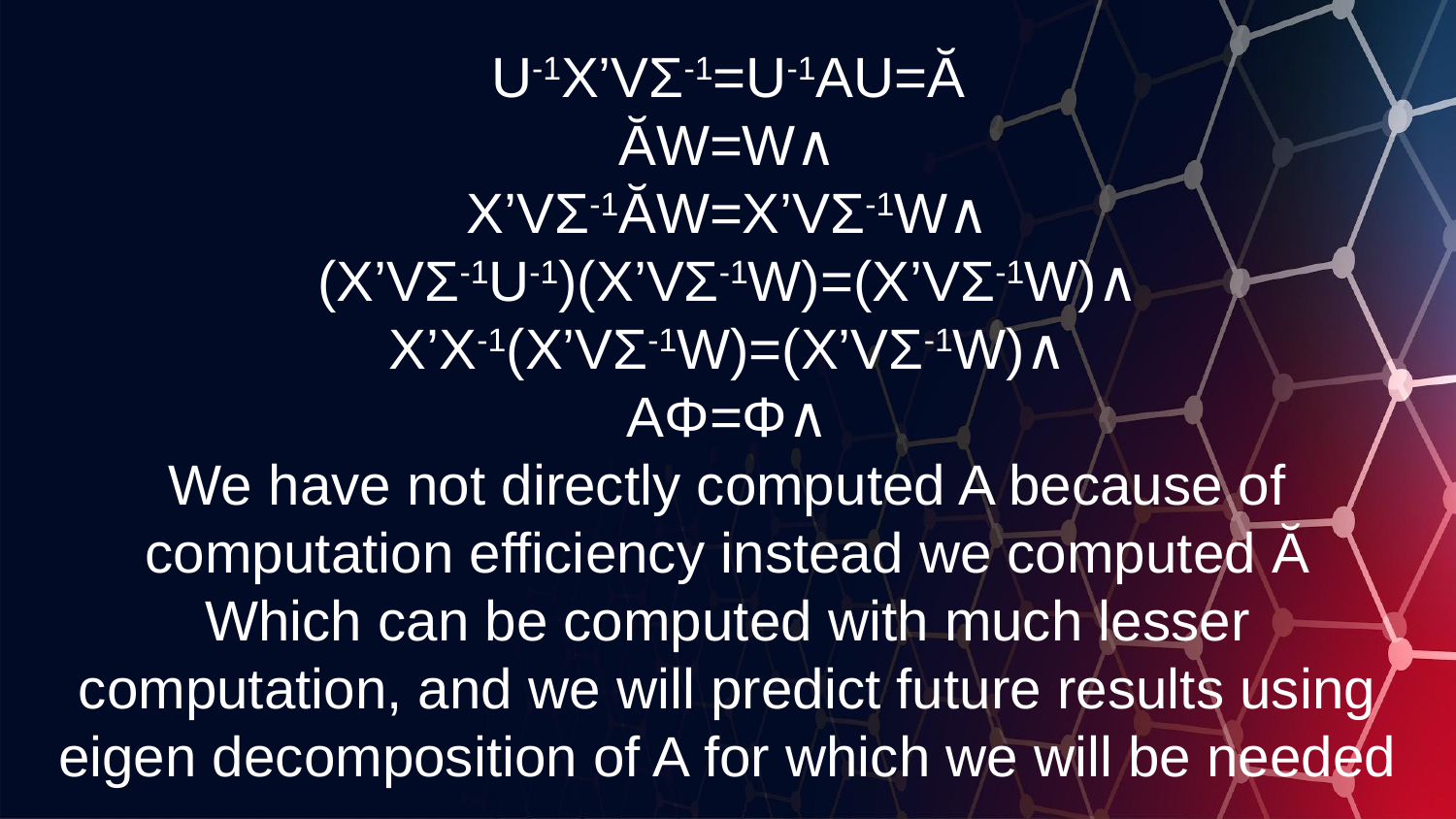

U-1X’VΣ-1=U-1AU=Ă
ĂW=W∧
X’VΣ-1ĂW=X’VΣ-1W∧
(X’VΣ-1U-1)(X’VΣ-1W)=(X’VΣ-1W)∧
X’X-1(X’VΣ-1W)=(X’VΣ-1W)∧
AΦ=Φ∧
We have not directly computed A because of computation efficiency instead we computed Ă
Which can be computed with much lesser computation, and we will predict future results using eigen decomposition of A for which we will be needed